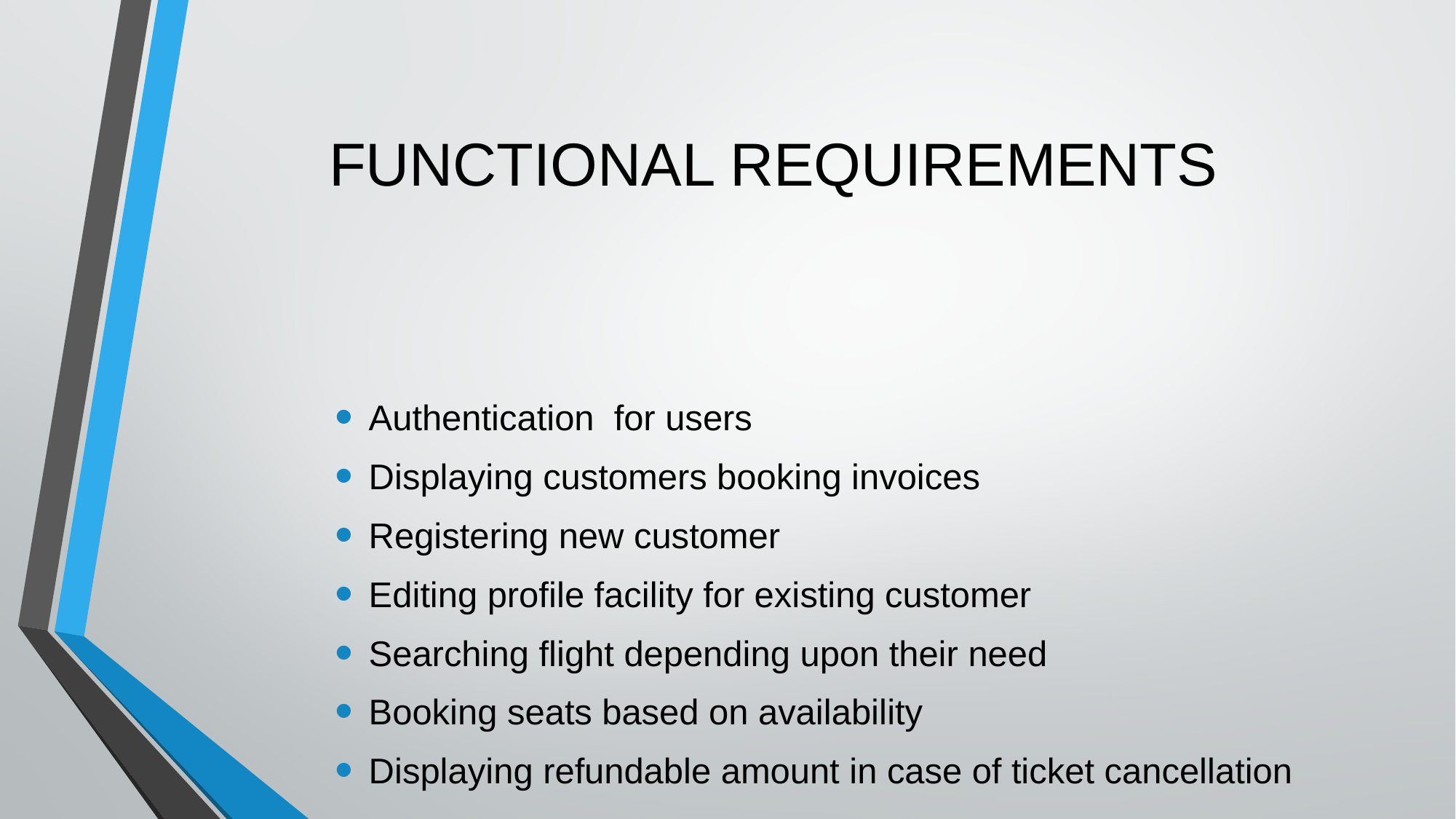

# FUNCTIONAL REQUIREMENTS
Authentication  for users
Displaying customers booking invoices
Registering new customer
Editing profile facility for existing customer
Searching flight depending upon their need
Booking seats based on availability
Displaying refundable amount in case of ticket cancellation